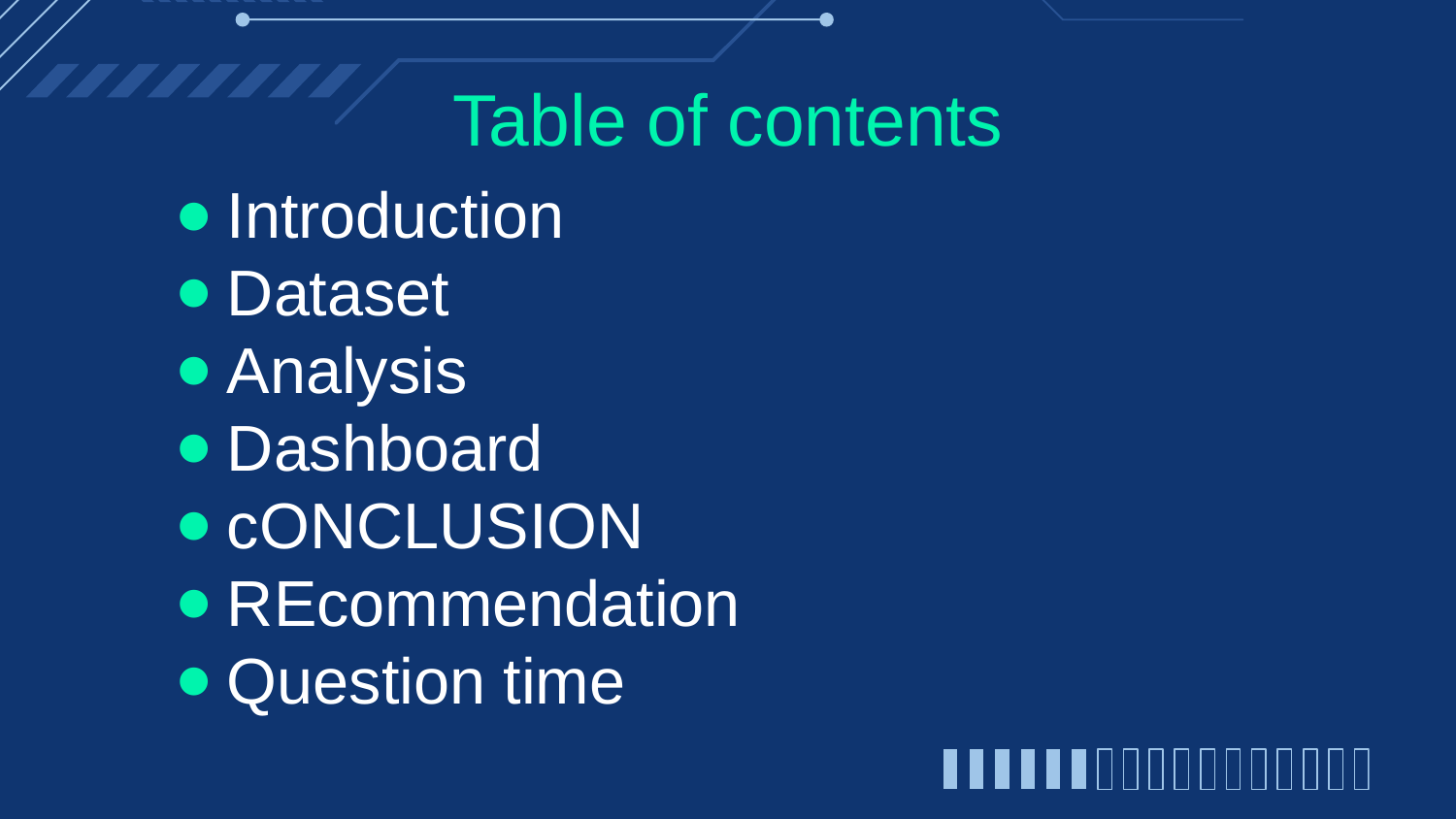

# Table of contents
Introduction
Dataset
Analysis
Dashboard
cONCLUSION
REcommendation
Question time